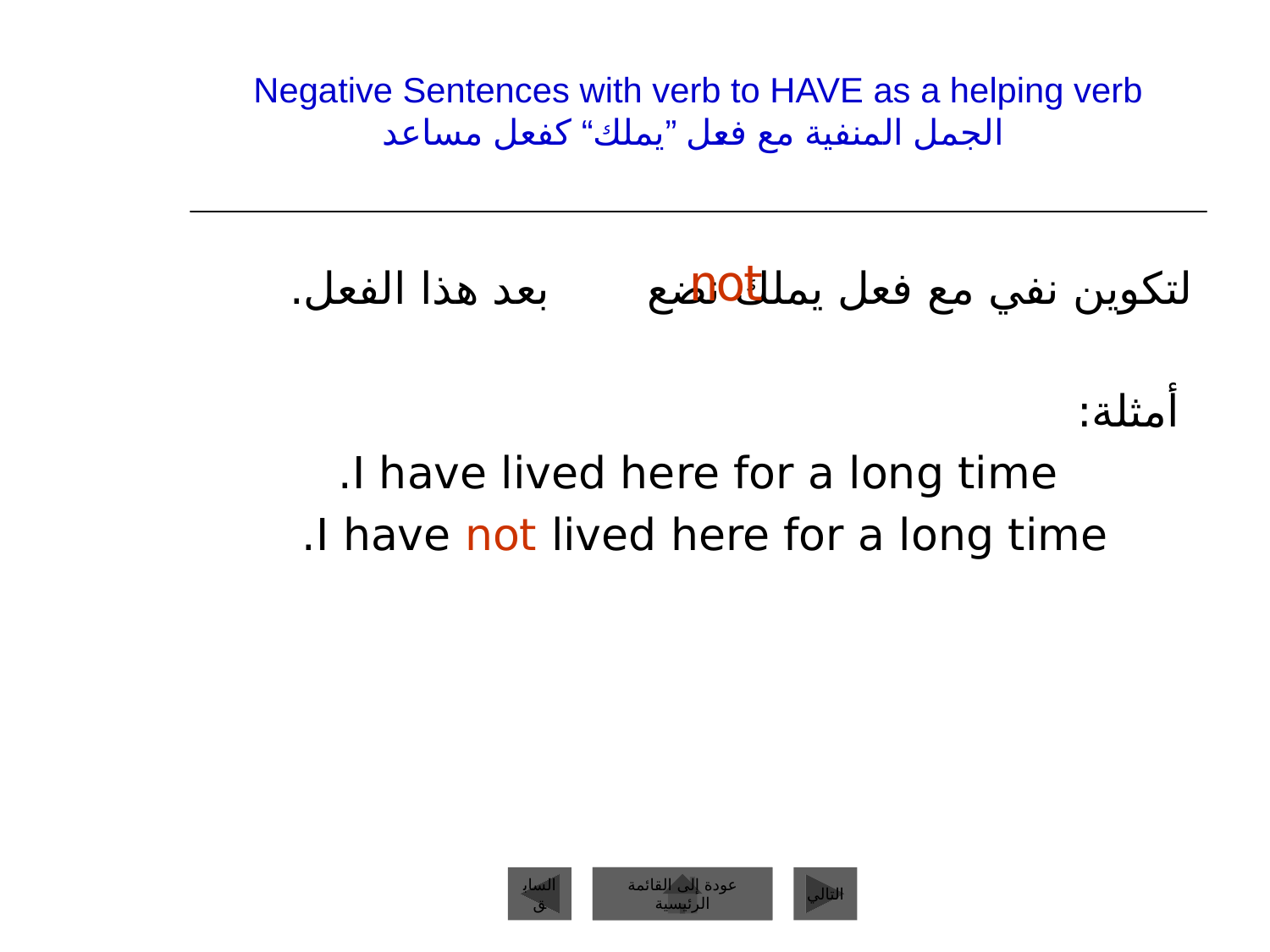

# Negative Sentences with verb to HAVE as a helping verb الجمل المنفية مع فعل ”يملك“ كفعل مساعد
 not
لتكوين نفي مع فعل يملك نضع       بعد هذا الفعل.

 أمثلة:
I have lived here for a long time.
I have not lived here for a long time.

السابق
عودة إلى القائمة الرئيسية
التالي
عودة إلى القائمة الرئيسية